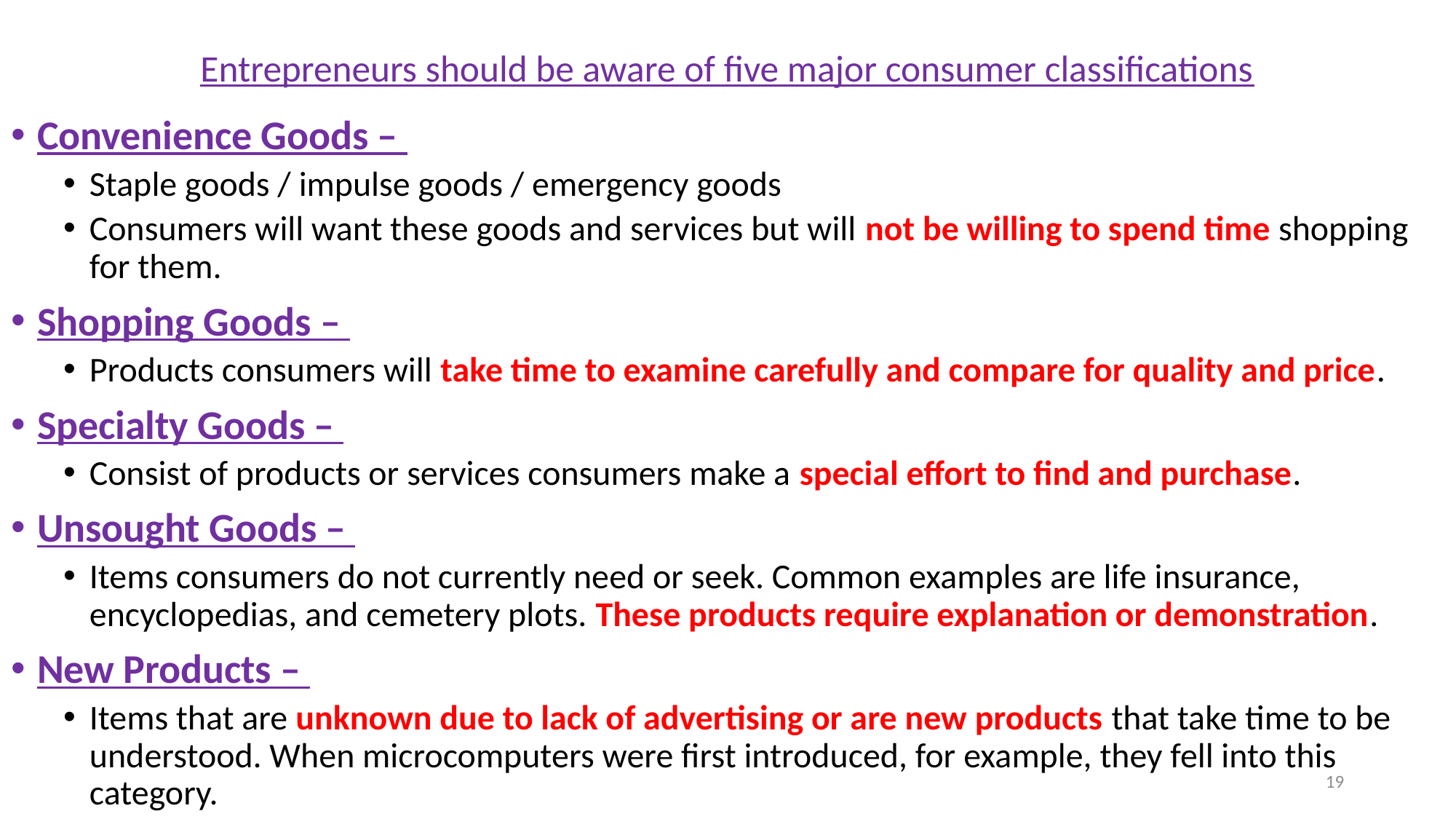

# Entrepreneurs should be aware of five major consumer classifications
Convenience Goods –
Staple goods / impulse goods / emergency goods
Consumers will want these goods and services but will not be willing to spend time shopping for them.
Shopping Goods –
Products consumers will take time to examine carefully and compare for quality and price.
Specialty Goods –
Consist of products or services consumers make a special effort to find and purchase.
Unsought Goods –
Items consumers do not currently need or seek. Common examples are life insurance, encyclopedias, and cemetery plots. These products require explanation or demonstration.
New Products –
Items that are unknown due to lack of advertising or are new products that take time to be understood. When microcomputers were first introduced, for example, they fell into this category.
19